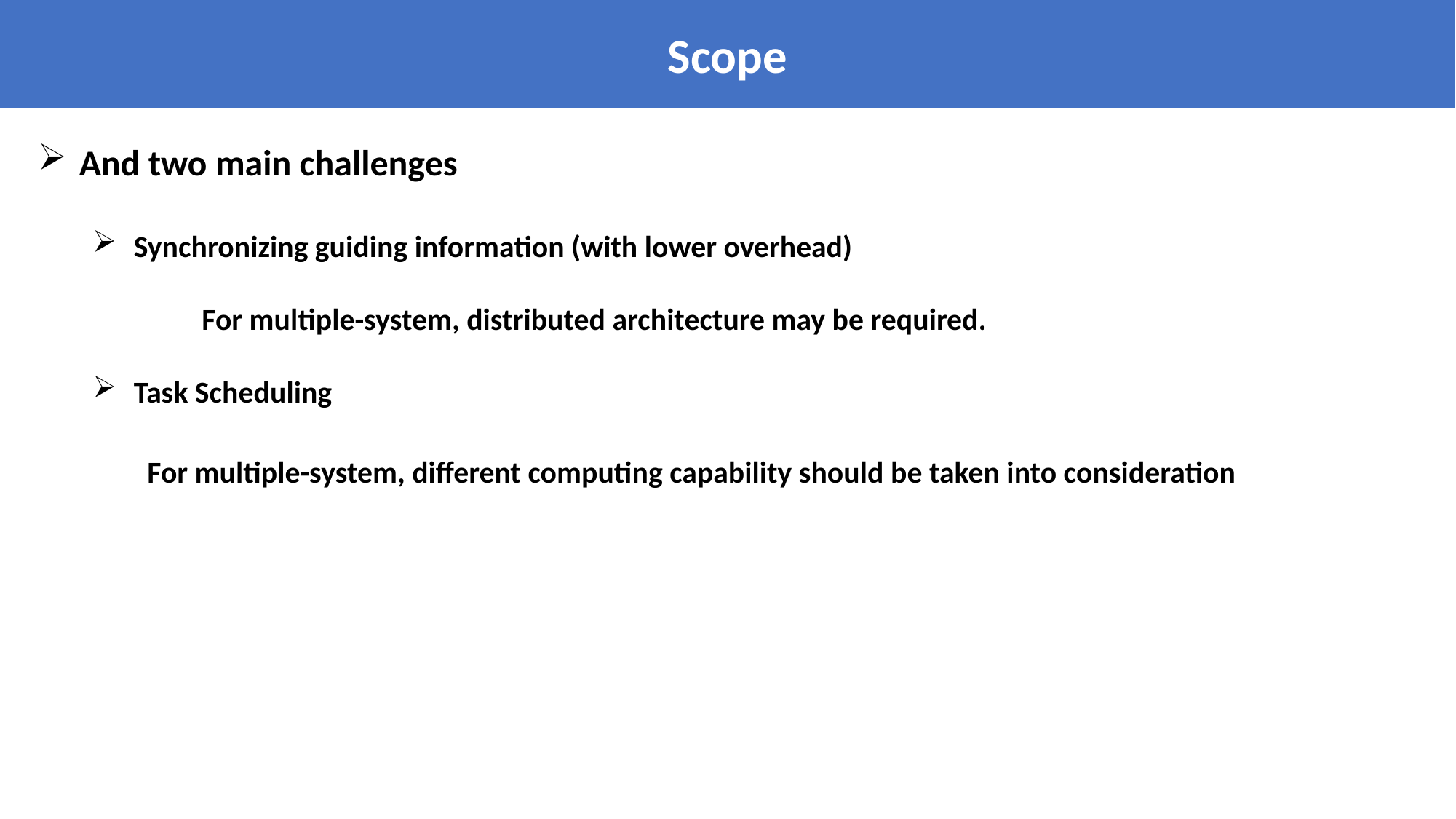

Scope
And two main challenges

Synchronizing guiding information (with lower overhead)

	For multiple-system, distributed architecture may be required.

Task Scheduling

	For multiple-system, different computing capability should be taken into consideration